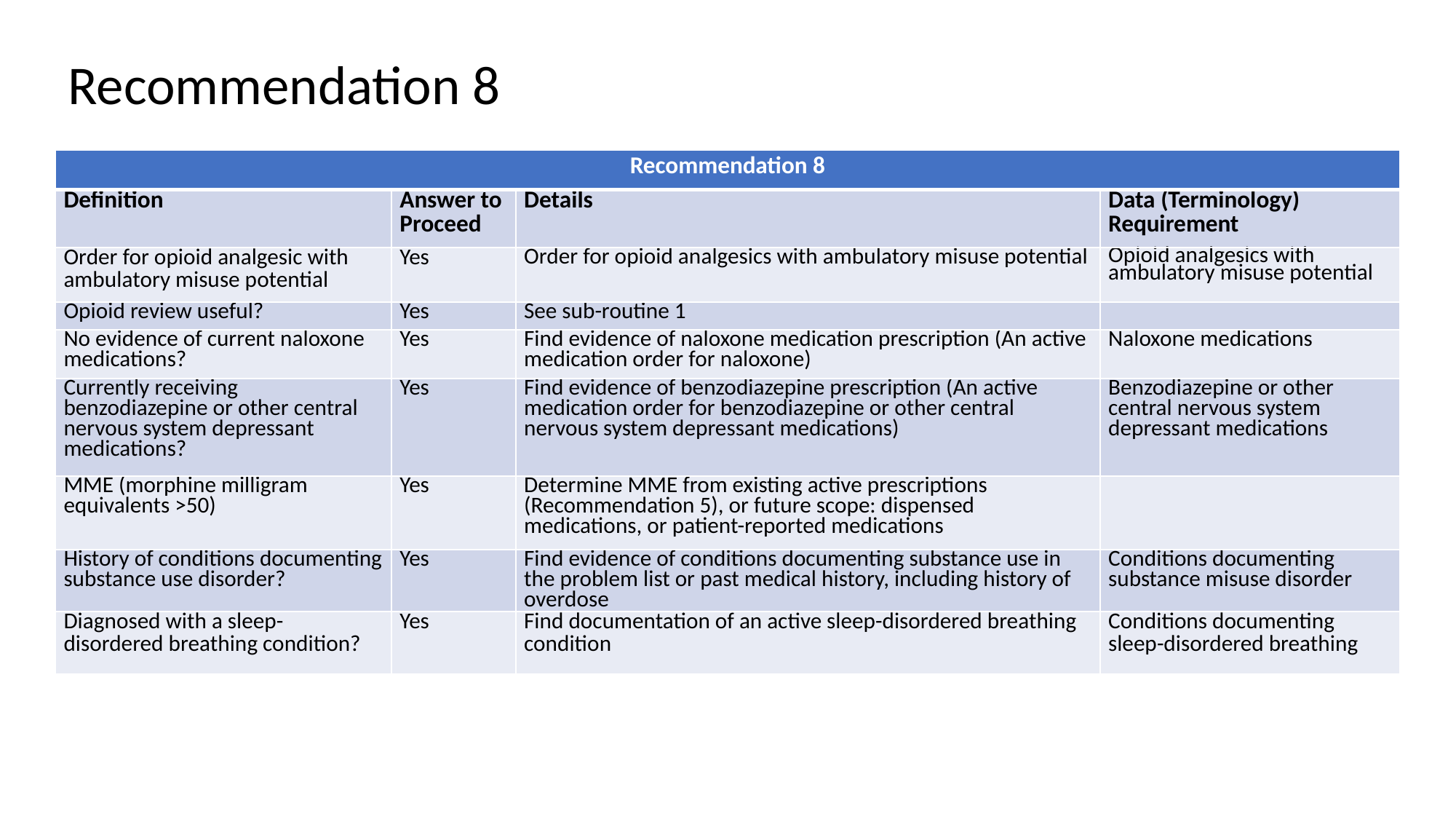

# Recommendation 8
| Recommendation 8 |  |  |  |
| --- | --- | --- | --- |
| Definition | Answer to Proceed | Details | Data (Terminology) Requirement |
| Order for opioid analgesic with ambulatory misuse potential | Yes | Order for opioid analgesics with ambulatory misuse potential | Opioid analgesics with ambulatory misuse potential |
| Opioid review useful? | Yes | See sub-routine 1 |  |
| No evidence of current naloxone medications? | Yes | Find evidence of naloxone medication prescription (An active medication order for naloxone) | Naloxone medications |
| Currently receiving benzodiazepine or other central nervous system depressant medications? | Yes | Find evidence of benzodiazepine prescription (An active medication order for benzodiazepine or other central nervous system depressant medications) | Benzodiazepine or other central nervous system depressant medications |
| MME (morphine milligram equivalents >50) | Yes | Determine MME from existing active prescriptions (Recommendation 5), or future scope: dispensed medications, or patient-reported medications |  |
| History of conditions documenting substance use disorder? | Yes | Find evidence of conditions documenting substance use in the problem list or past medical history, including history of overdose | Conditions documenting substance misuse disorder |
| Diagnosed with a sleep-disordered breathing condition? | Yes | Find documentation of an active sleep-disordered breathing condition | Conditions documenting sleep-disordered breathing |